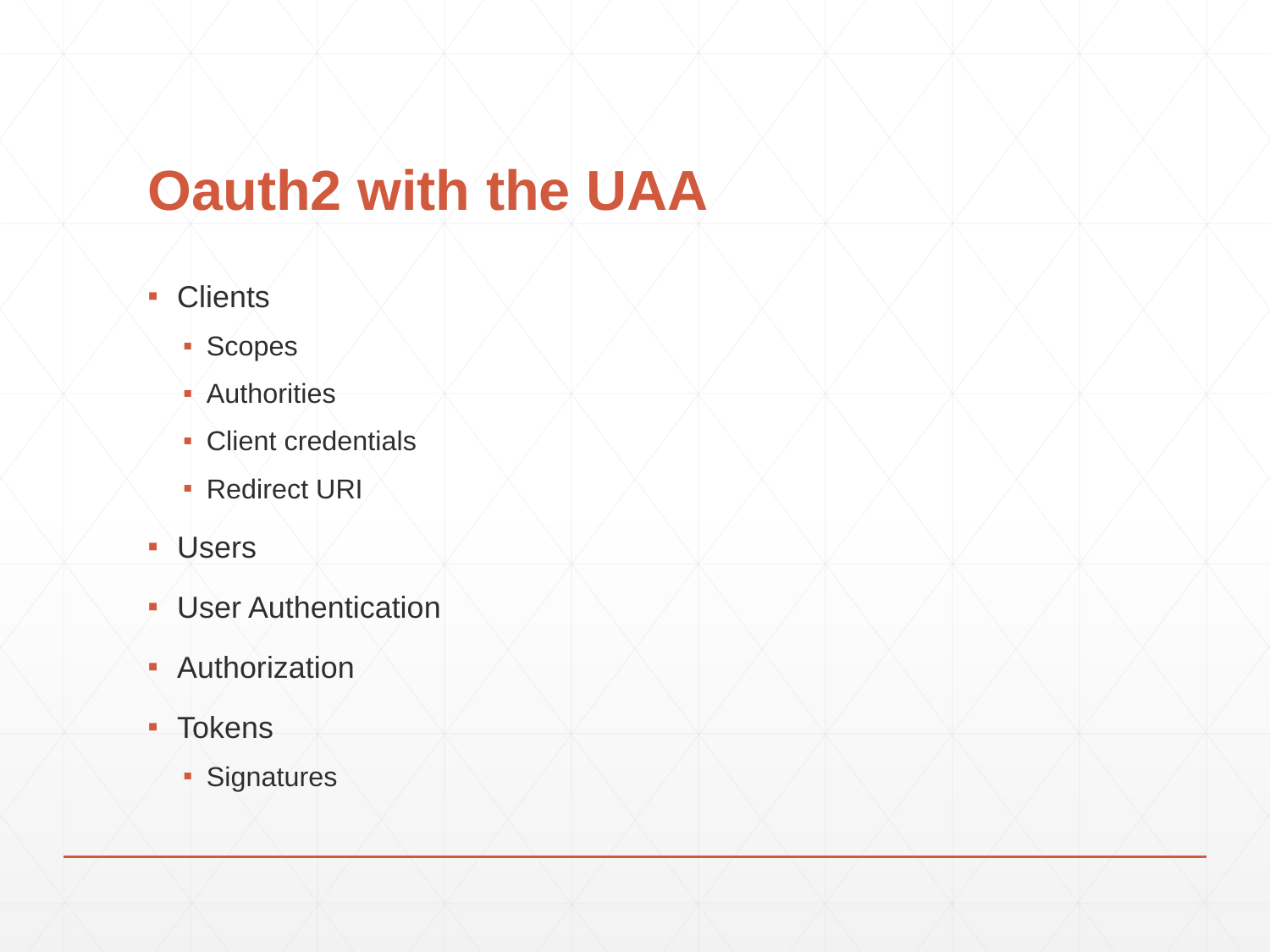

# Oauth2 with the UAA
Clients
Scopes
Authorities
Client credentials
Redirect URI
Users
User Authentication
Authorization
Tokens
Signatures